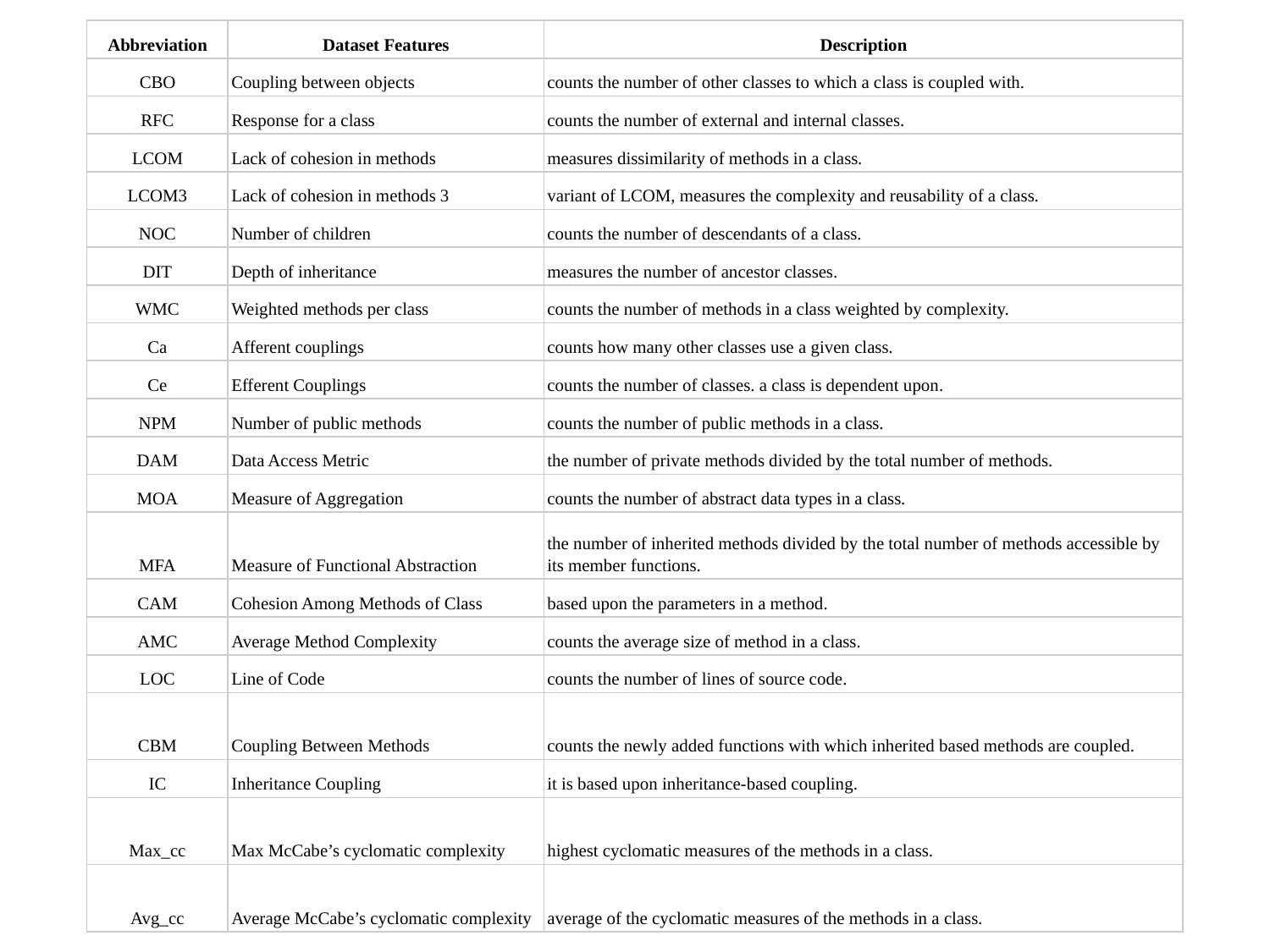

| Abbreviation | Dataset Features | Description |
| --- | --- | --- |
| CBO | Coupling between objects | counts the number of other classes to which a class is coupled with. |
| RFC | Response for a class | counts the number of external and internal classes. |
| LCOM | Lack of cohesion in methods | measures dissimilarity of methods in a class. |
| LCOM3 | Lack of cohesion in methods 3 | variant of LCOM, measures the complexity and reusability of a class. |
| NOC | Number of children | counts the number of descendants of a class. |
| DIT | Depth of inheritance | measures the number of ancestor classes. |
| WMC | Weighted methods per class | counts the number of methods in a class weighted by complexity. |
| Ca | Afferent couplings | counts how many other classes use a given class. |
| Ce | Efferent Couplings | counts the number of classes. a class is dependent upon. |
| NPM | Number of public methods | counts the number of public methods in a class. |
| DAM | Data Access Metric | the number of private methods divided by the total number of methods. |
| MOA | Measure of Aggregation | counts the number of abstract data types in a class. |
| MFA | Measure of Functional Abstraction | the number of inherited methods divided by the total number of methods accessible by its member functions. |
| CAM | Cohesion Among Methods of Class | based upon the parameters in a method. |
| AMC | Average Method Complexity | counts the average size of method in a class. |
| LOC | Line of Code | counts the number of lines of source code. |
| CBM | Coupling Between Methods | counts the newly added functions with which inherited based methods are coupled. |
| IC | Inheritance Coupling | it is based upon inheritance-based coupling. |
| Max\_cc | Max McCabe’s cyclomatic complexity | highest cyclomatic measures of the methods in a class. |
| Avg\_cc | Average McCabe’s cyclomatic complexity | average of the cyclomatic measures of the methods in a class. |